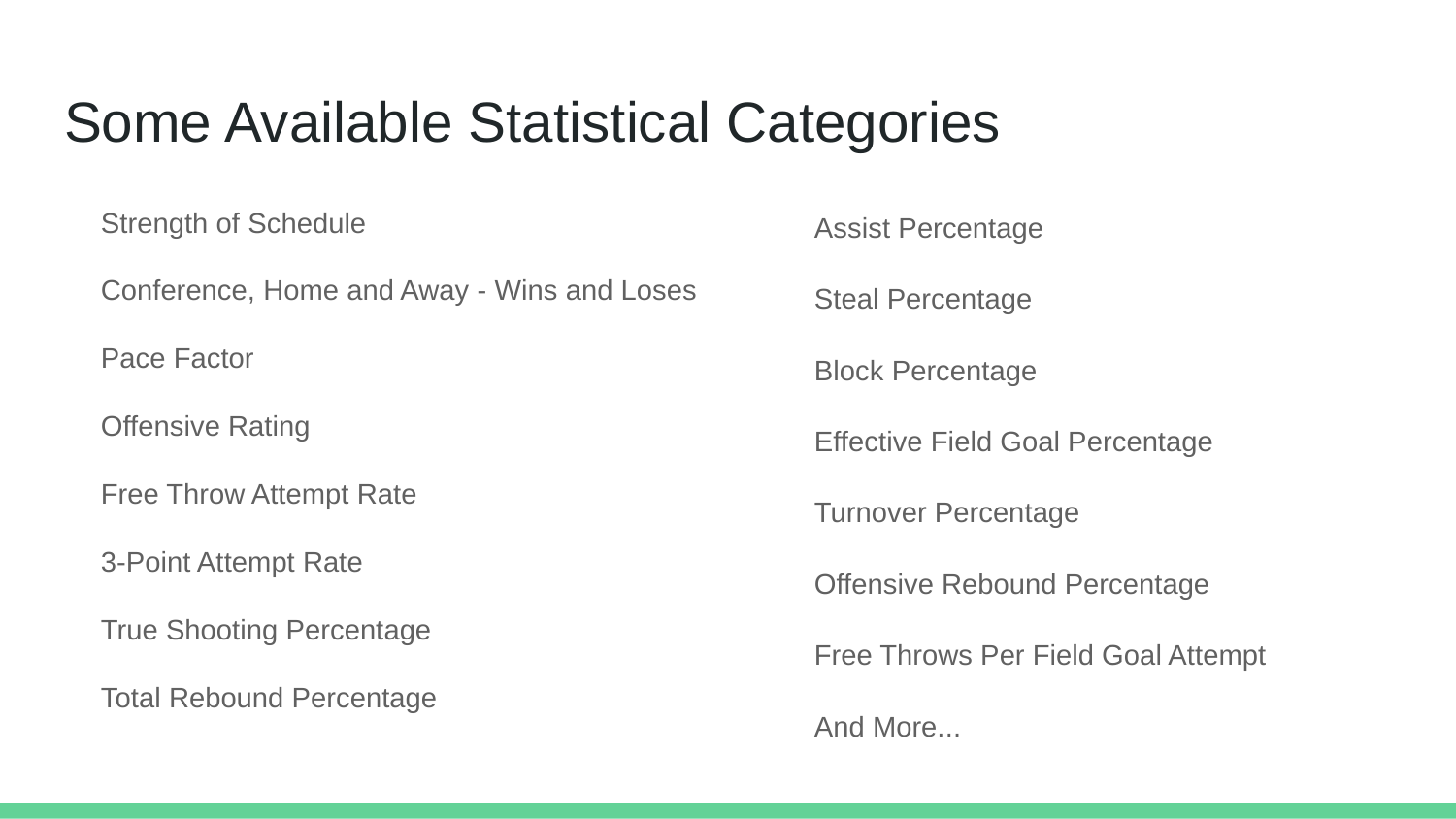

# Some Available Statistical Categories

Strength of Schedule

Conference, Home and Away - Wins and Loses

Pace Factor

Offensive Rating

Free Throw Attempt Rate

3-Point Attempt Rate

True Shooting Percentage

Total Rebound Percentage

Assist Percentage
Steal Percentage
Block Percentage
Effective Field Goal Percentage
Turnover Percentage
Offensive Rebound Percentage
Free Throws Per Field Goal Attempt
And More...